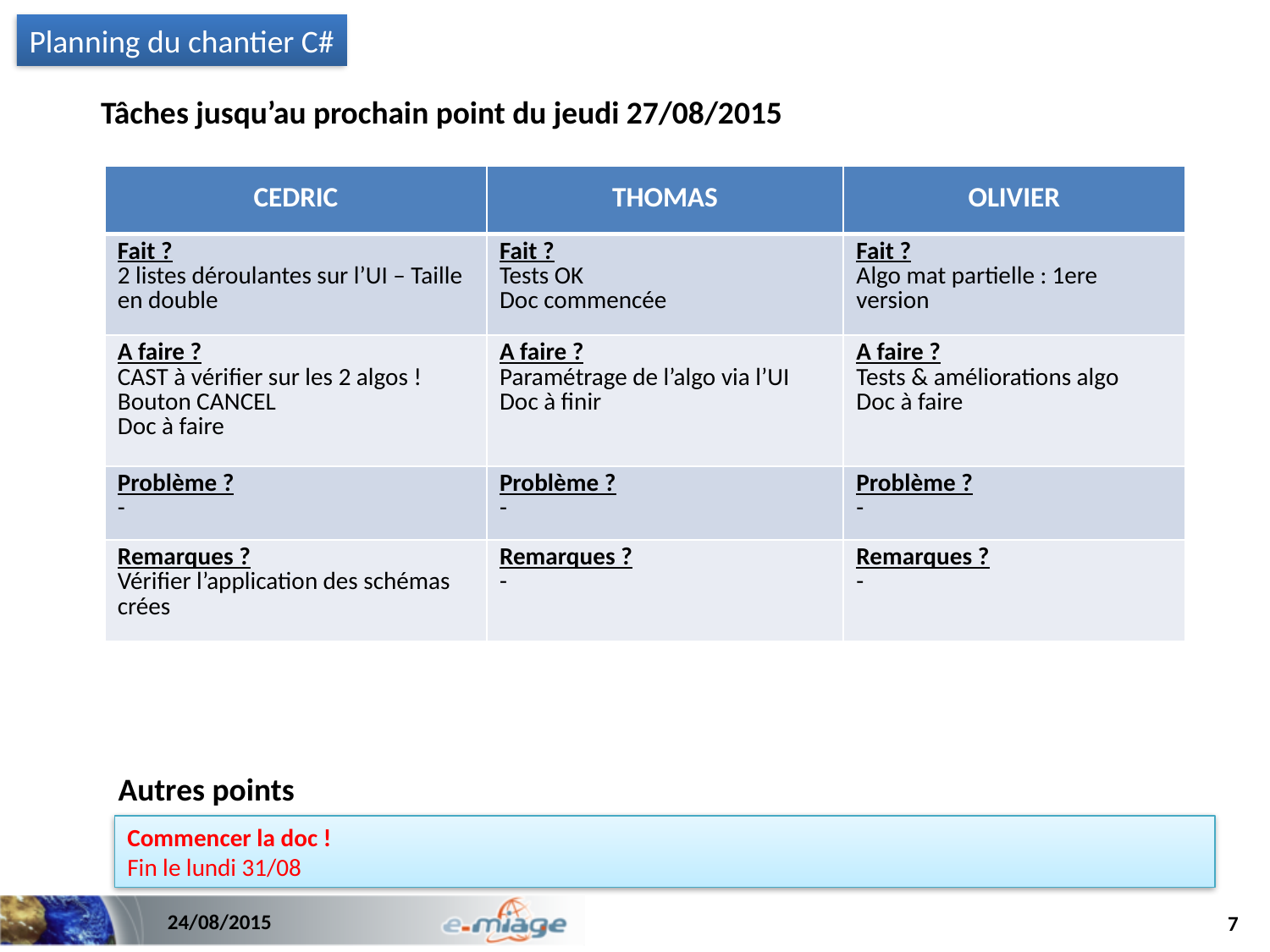

Planning du chantier C#
Tâches jusqu’au prochain point du jeudi 27/08/2015
| CEDRIC | THOMAS | OLIVIER |
| --- | --- | --- |
| Fait ? 2 listes déroulantes sur l’UI – Taille en double | Fait ? Tests OK Doc commencée | Fait ? Algo mat partielle : 1ere version |
| A faire ? CAST à vérifier sur les 2 algos ! Bouton CANCEL Doc à faire | A faire ? Paramétrage de l’algo via l’UI Doc à finir | A faire ? Tests & améliorations algo Doc à faire |
| Problème ? - | Problème ? - | Problème ? - |
| Remarques ? Vérifier l’application des schémas crées | Remarques ? - | Remarques ? - |
Autres points
Commencer la doc !
Fin le lundi 31/08